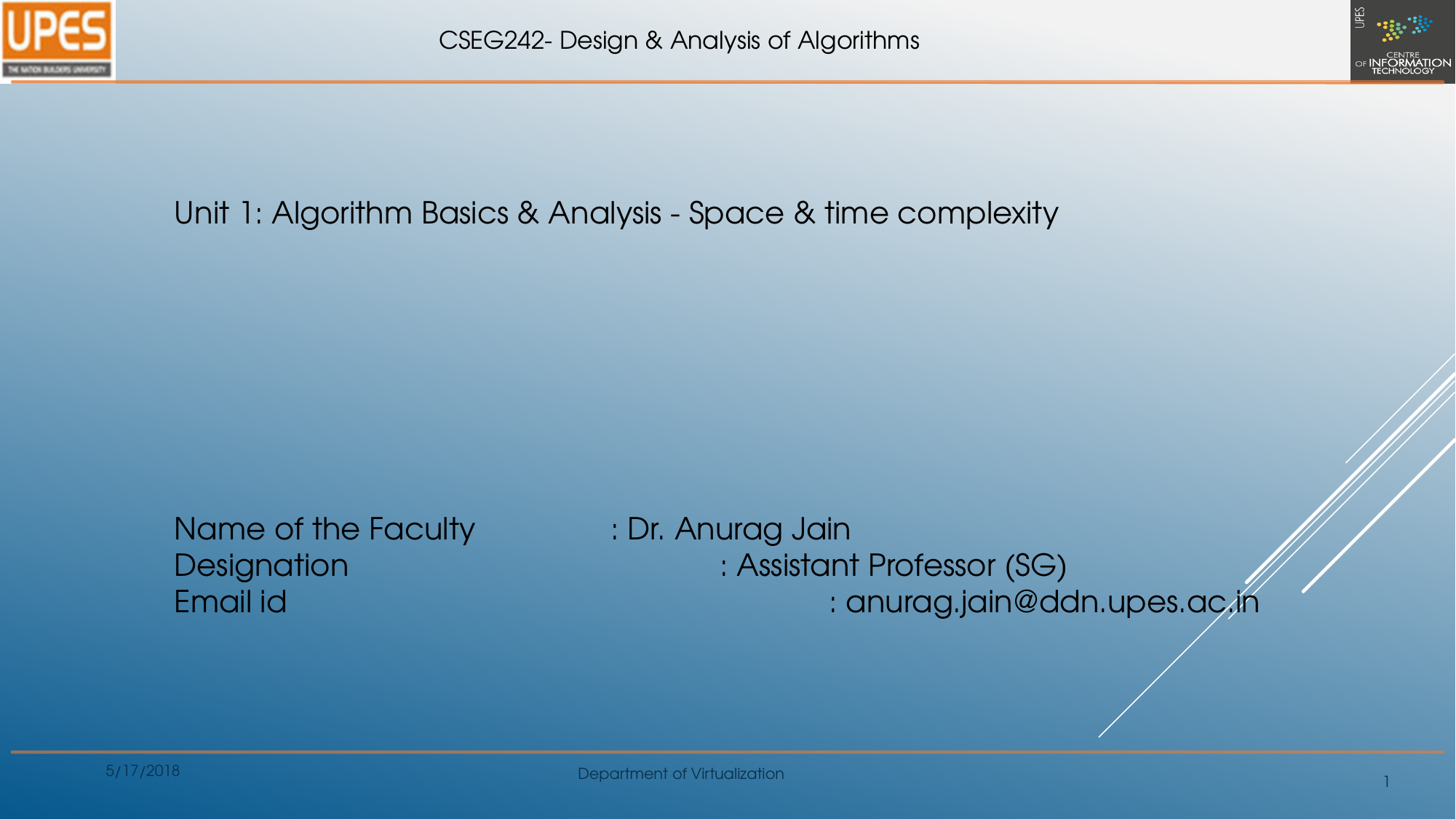

Unit 1: Algorithm Basics & Analysis - Space & time complexity

Name of the Faculty		: Dr. Anurag Jain
Designation				: Assistant Professor (SG)
Email id					: anurag.jain@ddn.upes.ac.in
5/17/2018
1
Department of Virtualization